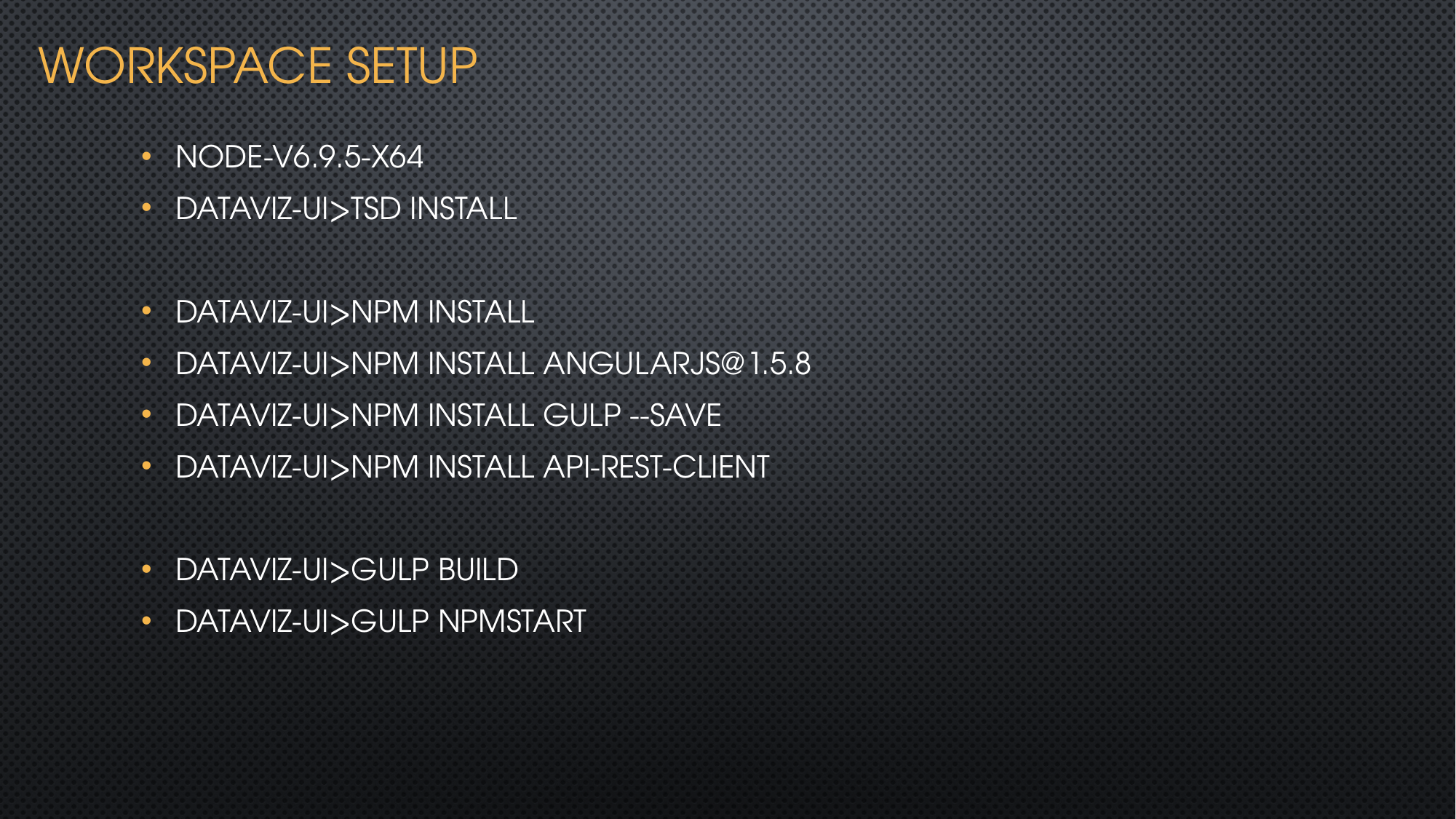

# Workspace setup
node-v6.9.5-x64
DataViz-UI>tsd install

DataViz-UI>npm install
DataViz-UI>npm install angularjs@1.5.8
DataViz-UI>npm install gulp --save
DataViz-UI>npm install api-rest-client

DataViz-UI>gulp build
DataViz-UI>gulp npmstart